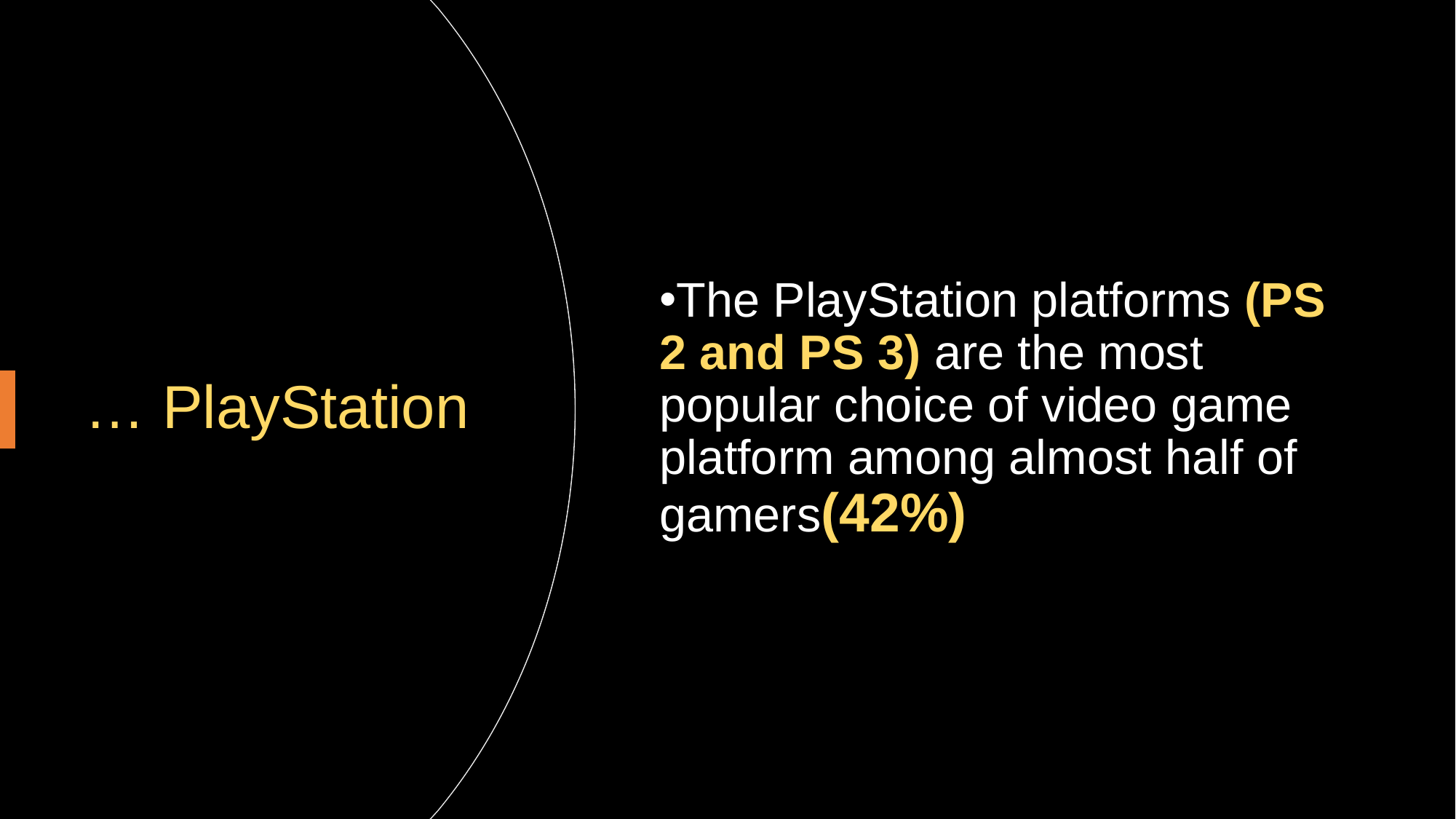

The PlayStation platforms (PS 2 and PS 3) are the most popular choice of video game platform among almost half of gamers(42%)
… PlayStation